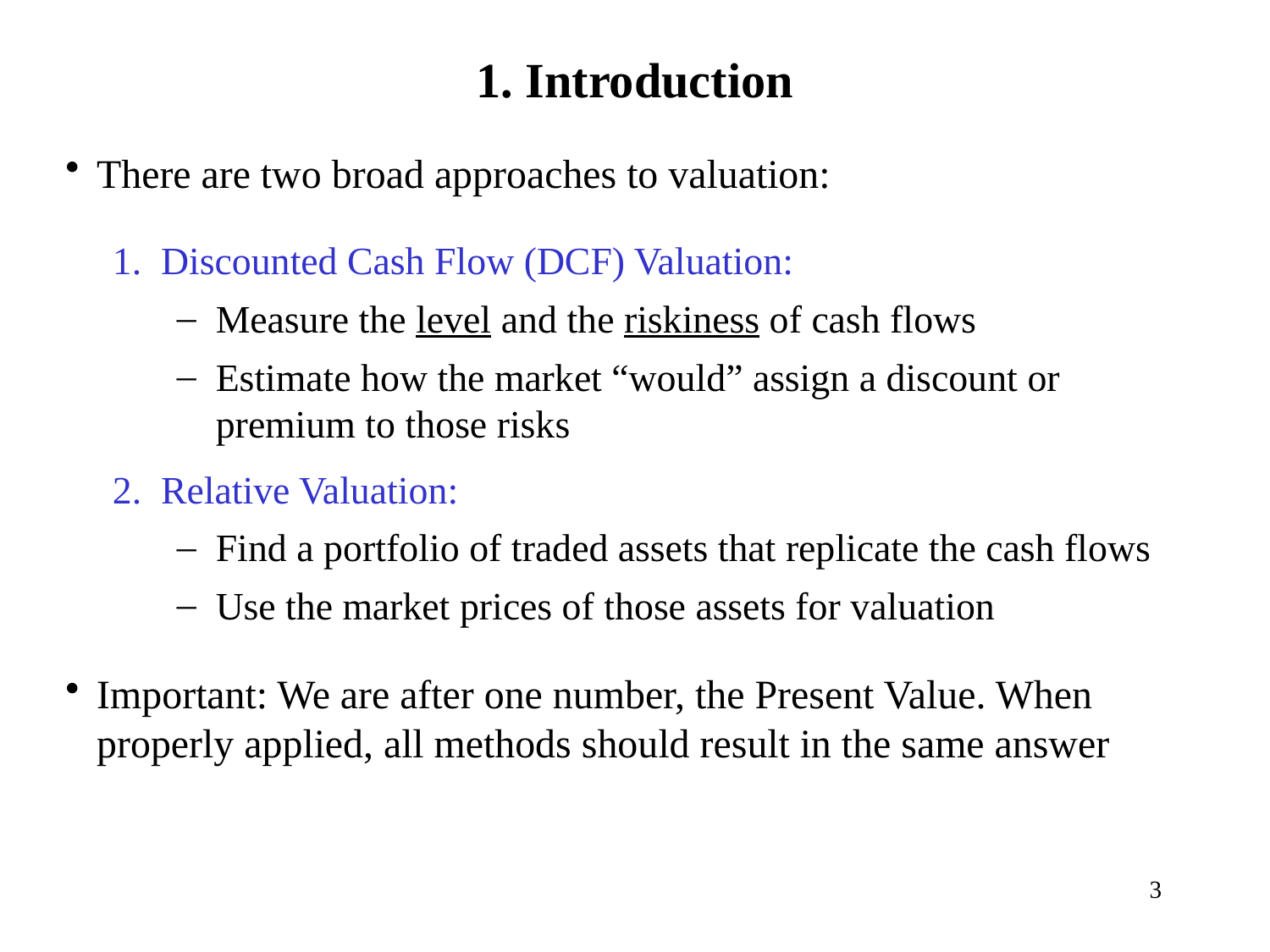

1. Introduction
There are two broad approaches to valuation:
Discounted Cash Flow (DCF) Valuation:
Measure the level and the riskiness of cash flows
Estimate how the market “would” assign a discount or premium to those risks
Relative Valuation:
Find a portfolio of traded assets that replicate the cash flows
Use the market prices of those assets for valuation
Important: We are after one number, the Present Value. When properly applied, all methods should result in the same answer
3